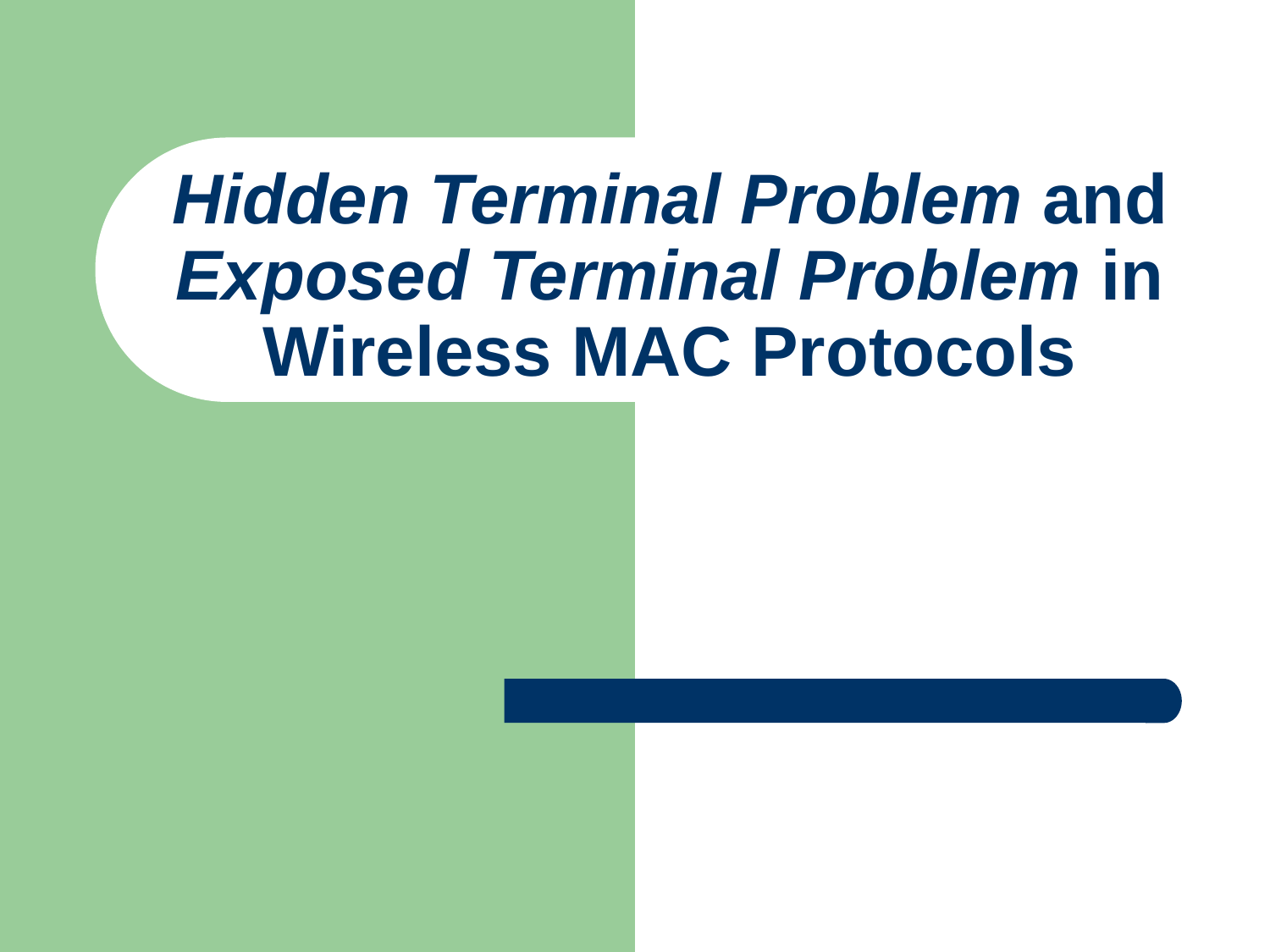

# Hidden Terminal Problem and Exposed Terminal Problem in Wireless MAC Protocols